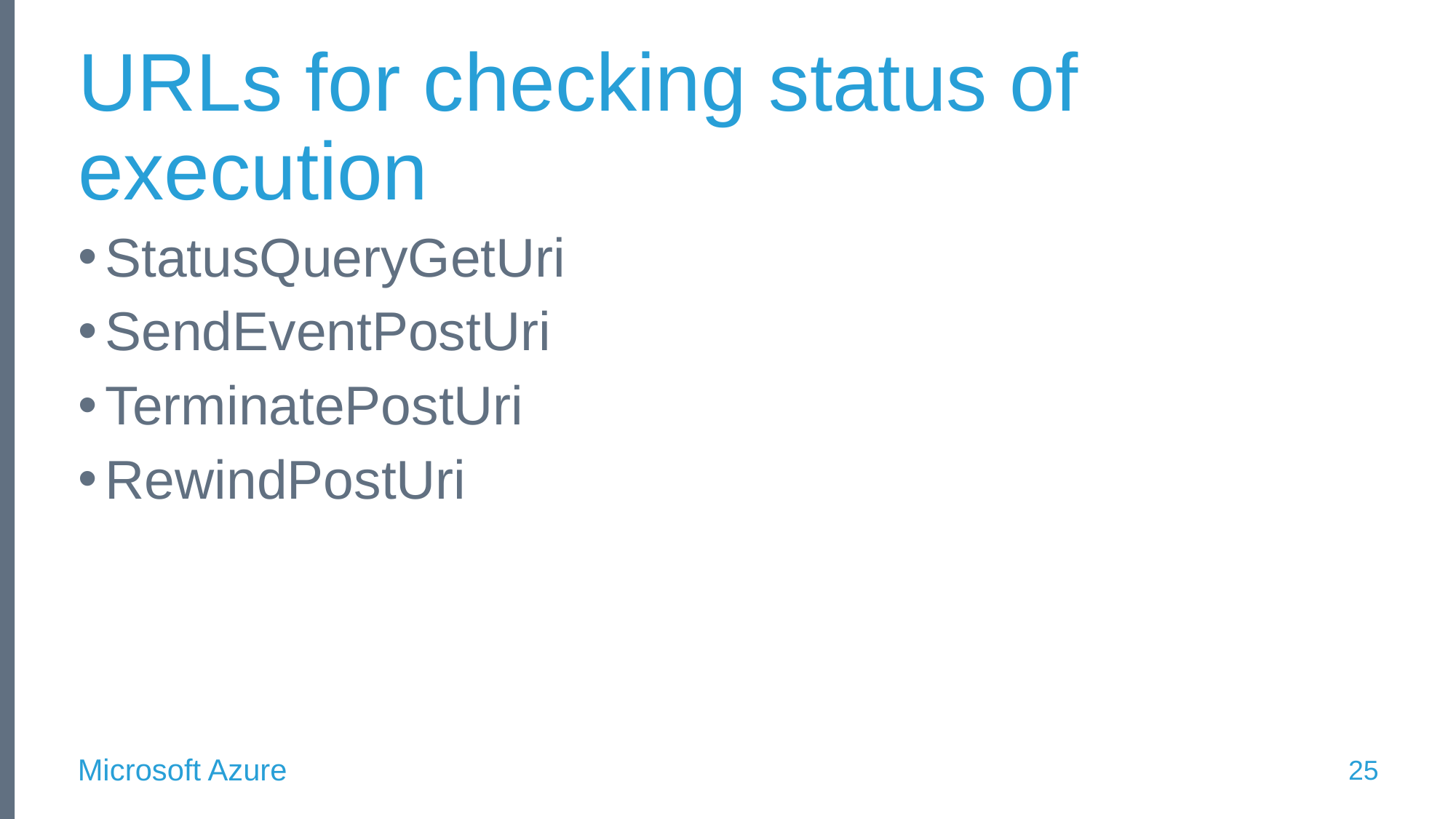

# URLs for checking status of execution
StatusQueryGetUri
SendEventPostUri
TerminatePostUri
RewindPostUri
25